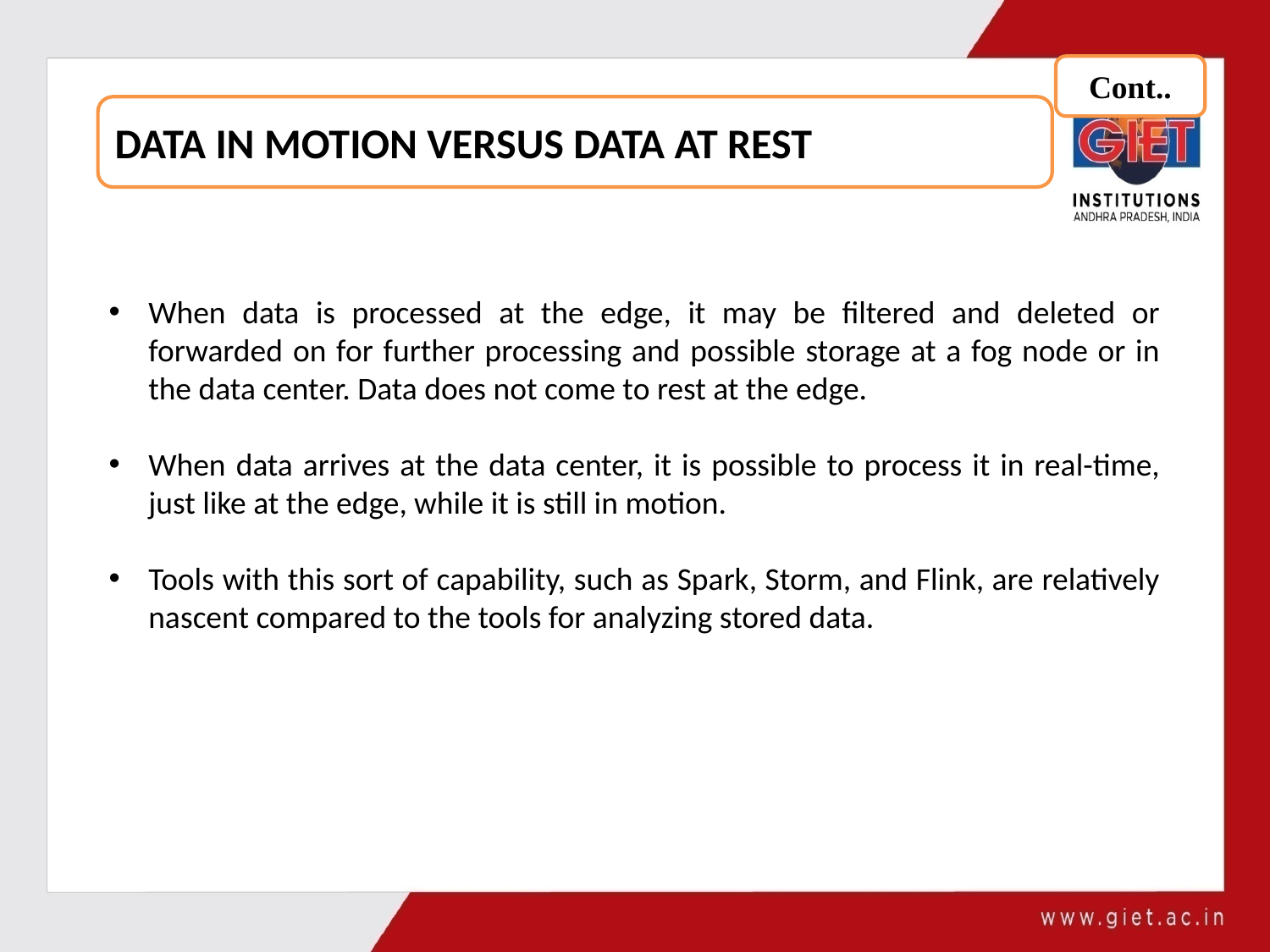

Cont..
DATA IN MOTION VERSUS DATA AT REST
When data is processed at the edge, it may be filtered and deleted or forwarded on for further processing and possible storage at a fog node or in the data center. Data does not come to rest at the edge.

When data arrives at the data center, it is possible to process it in real-time, just like at the edge, while it is still in motion.

Tools with this sort of capability, such as Spark, Storm, and Flink, are relatively nascent compared to the tools for analyzing stored data.